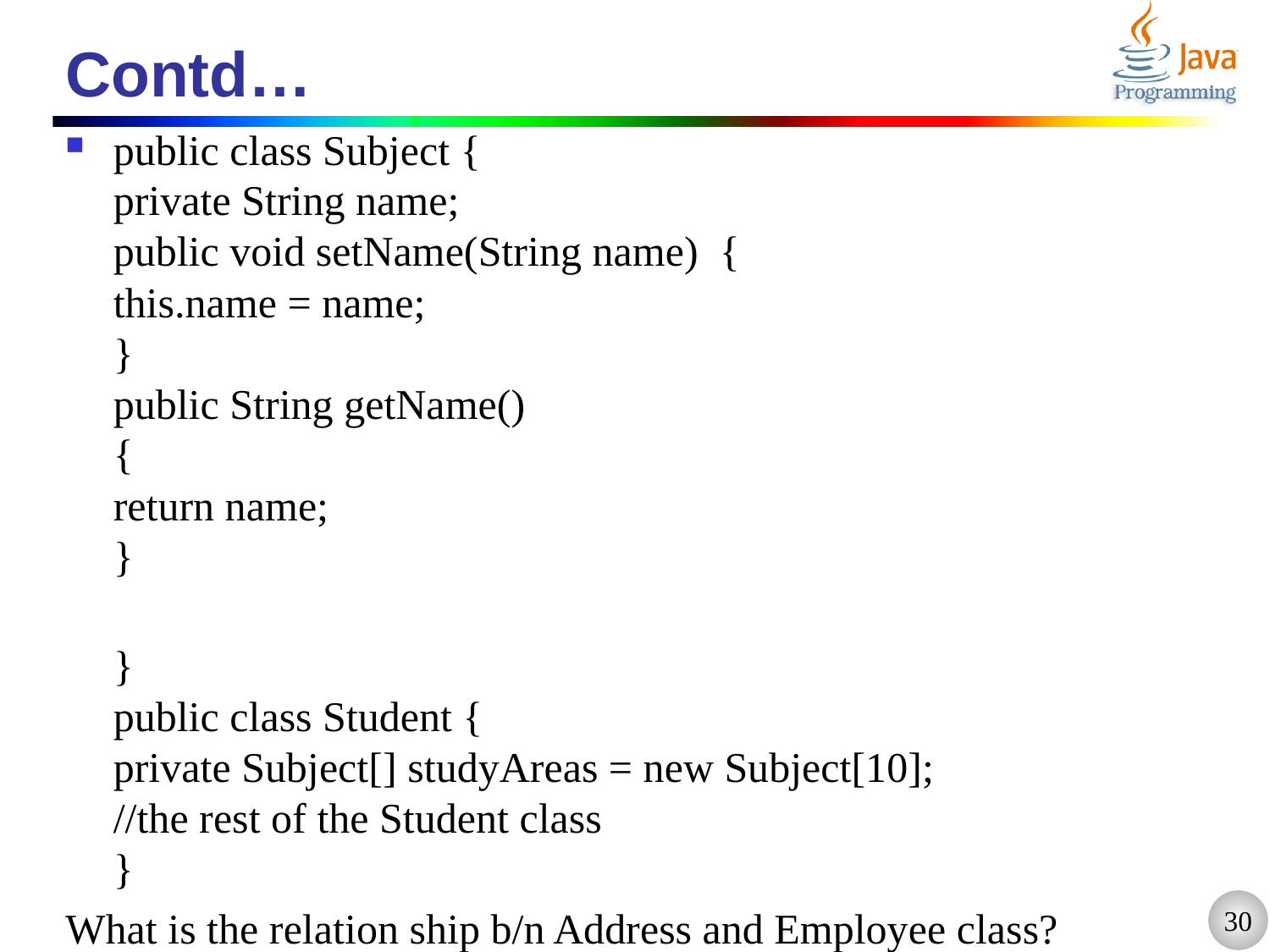

# Contd…
public class Subject {
private String name;
public void setName(String name)  {
this.name = name;
}
public String getName()
{
return name;
}
}
public class Student {
private Subject[] studyAreas = new Subject[10];
//the rest of the Student class
}
What is the relation ship b/n Address and Employee class?